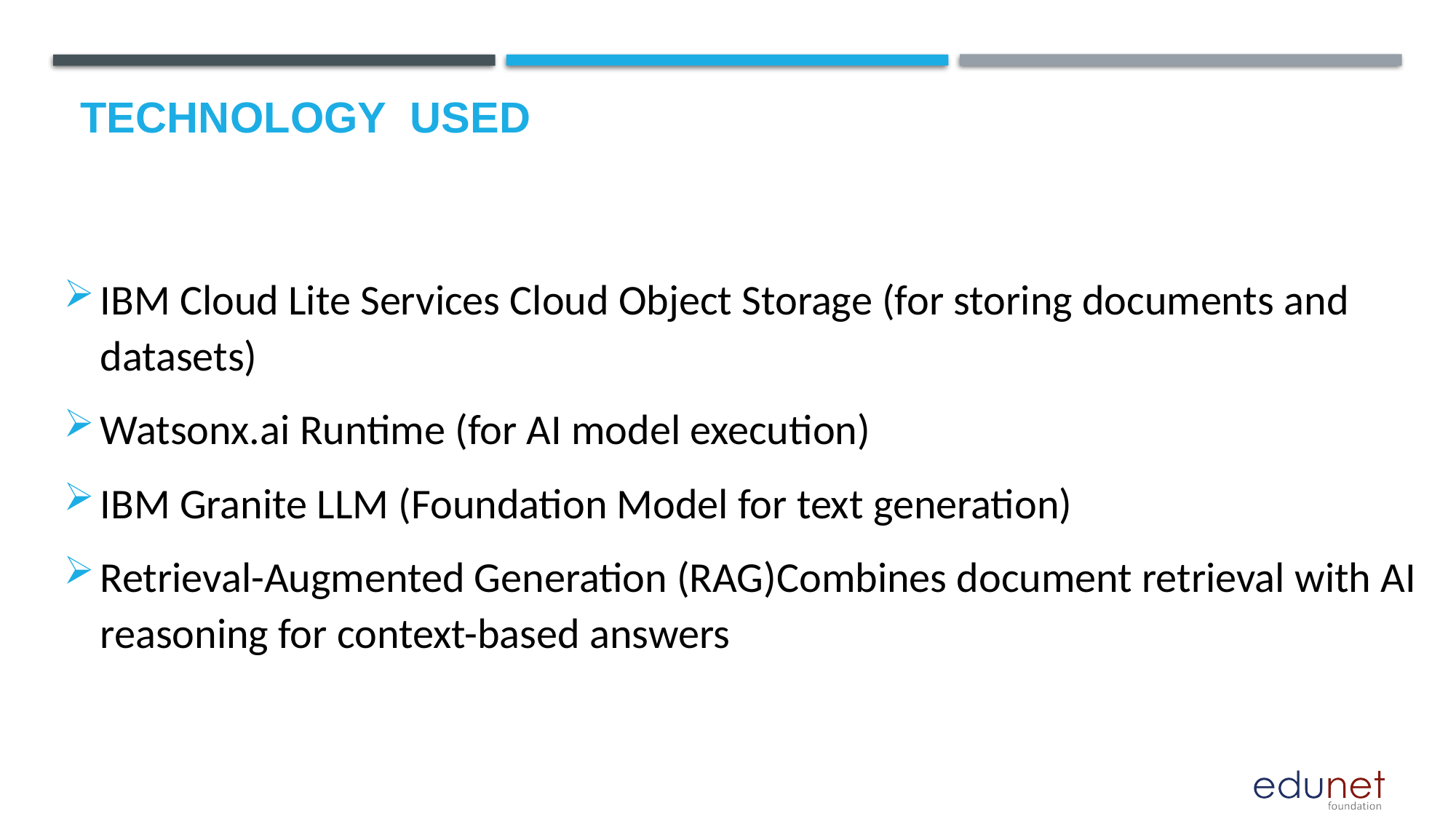

# Technology  used
IBM Cloud Lite Services Cloud Object Storage (for storing documents and datasets)
Watsonx.ai Runtime (for AI model execution)
IBM Granite LLM (Foundation Model for text generation)
Retrieval-Augmented Generation (RAG)Combines document retrieval with AI reasoning for context-based answers